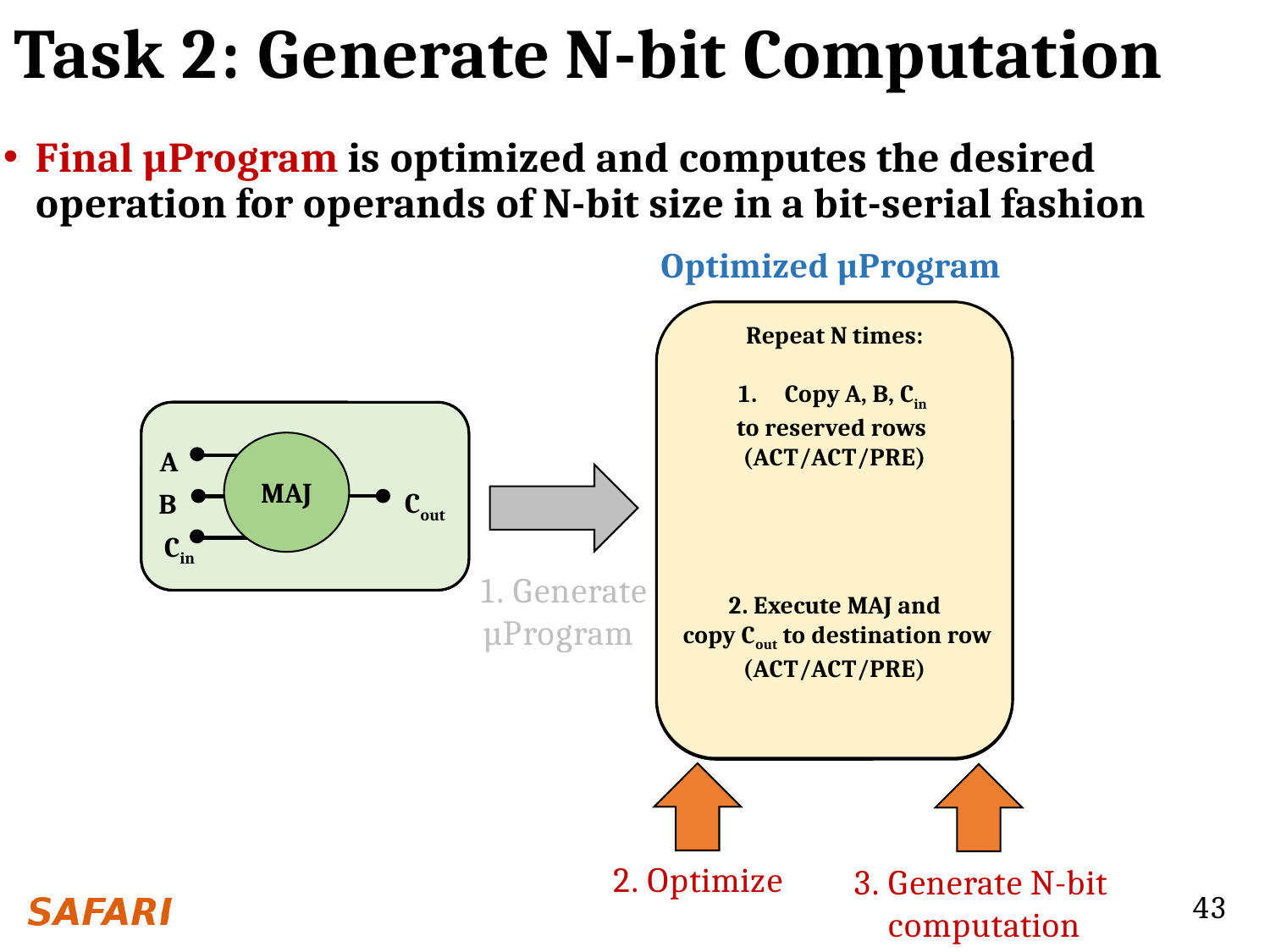

# Task 2: Generate N-bit Computation
Final µProgram is optimized and computes the desired operation for operands of N-bit size in a bit-serial fashion

Final µProgram
Repeat N times:

Copy A, B, Cin
to reserved rows
(ACT/ACT/PRE)

2. Execute MAJ and
 copy Cout to destination row
(ACT/ACT/PRE)

Optimized µProgram
Repeat N times:

Copy A, B, Cin
to reserved rows
(ACT/ACT/PRE)

2. Execute MAJ and
 copy Cout to destination row
(ACT/ACT/PRE)

MAJ
MAJ
A
A

Cout
Cout
B
B

Cin
Cin

1. Generate
µProgram

2. Optimize
3. Generate N-bit
computation
43